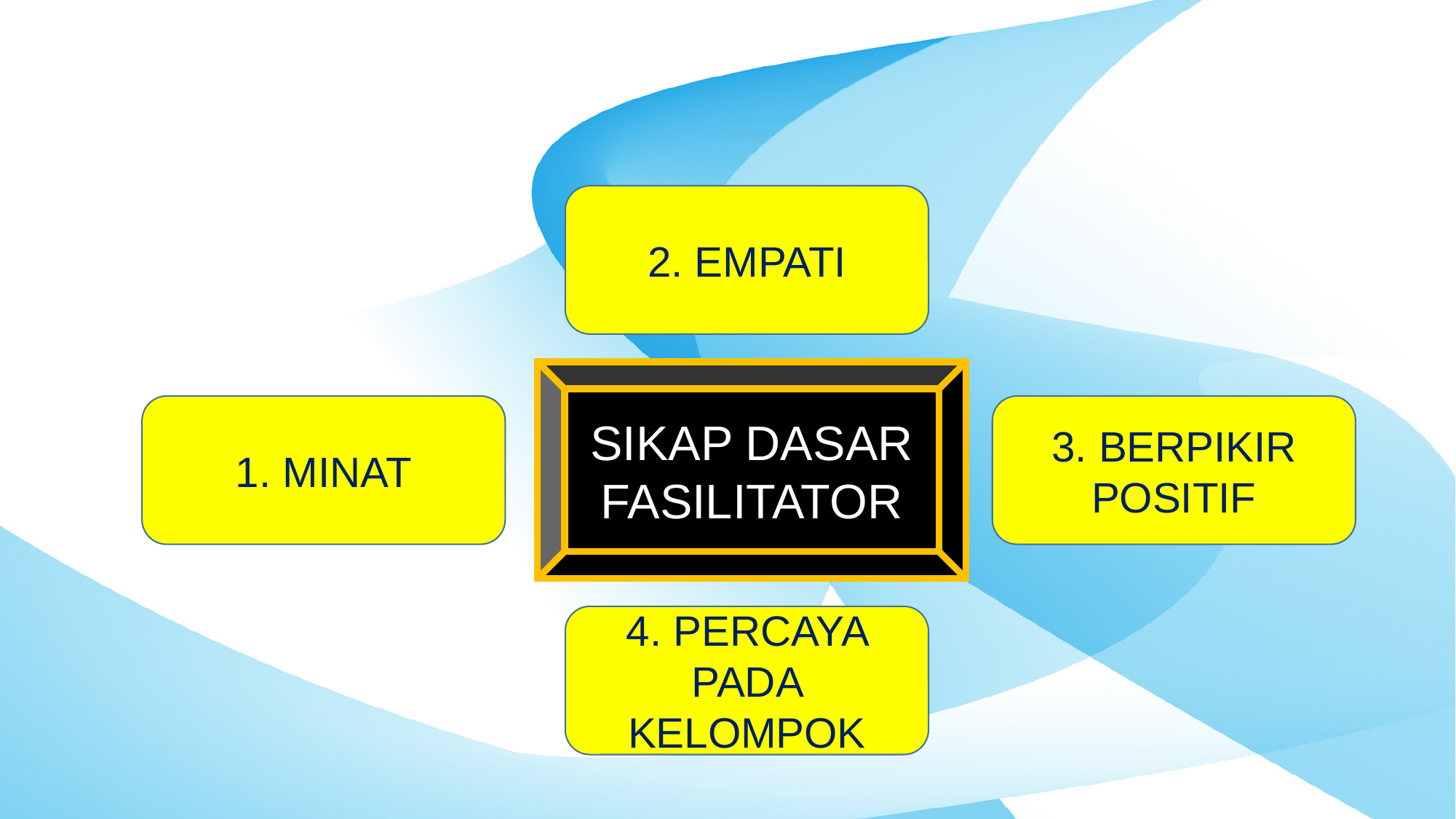

2. EMPATI
SIKAP DASAR FASILITATOR
1. MINAT
3. BERPIKIR POSITIF
4. PERCAYA PADA KELOMPOK